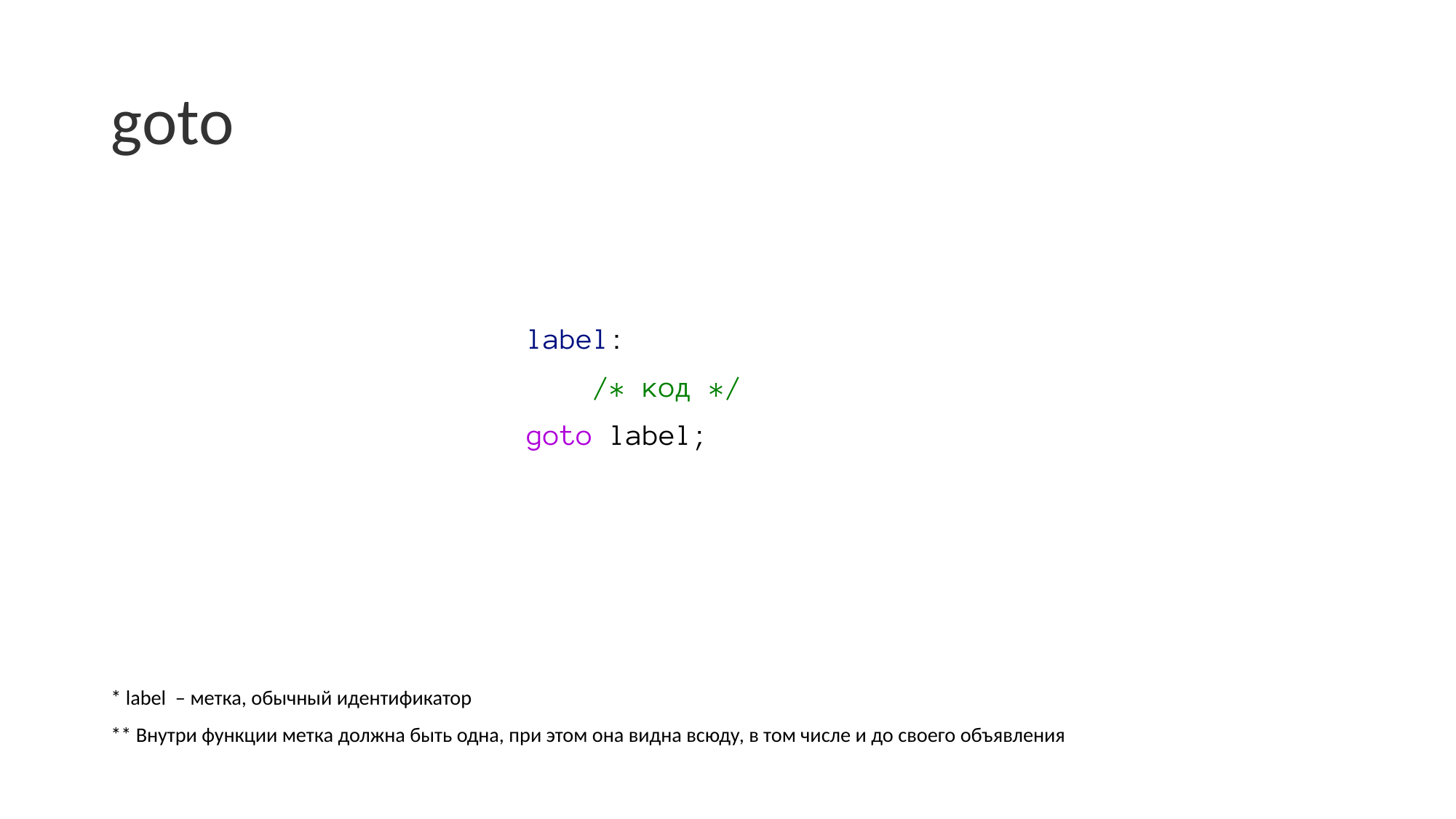

# goto

* label  – метка, обычный идентификатор
** Внутри функции метка должна быть одна, при этом она видна всюду, в том числе и до своего объявления

label:
    /* код */
goto label;